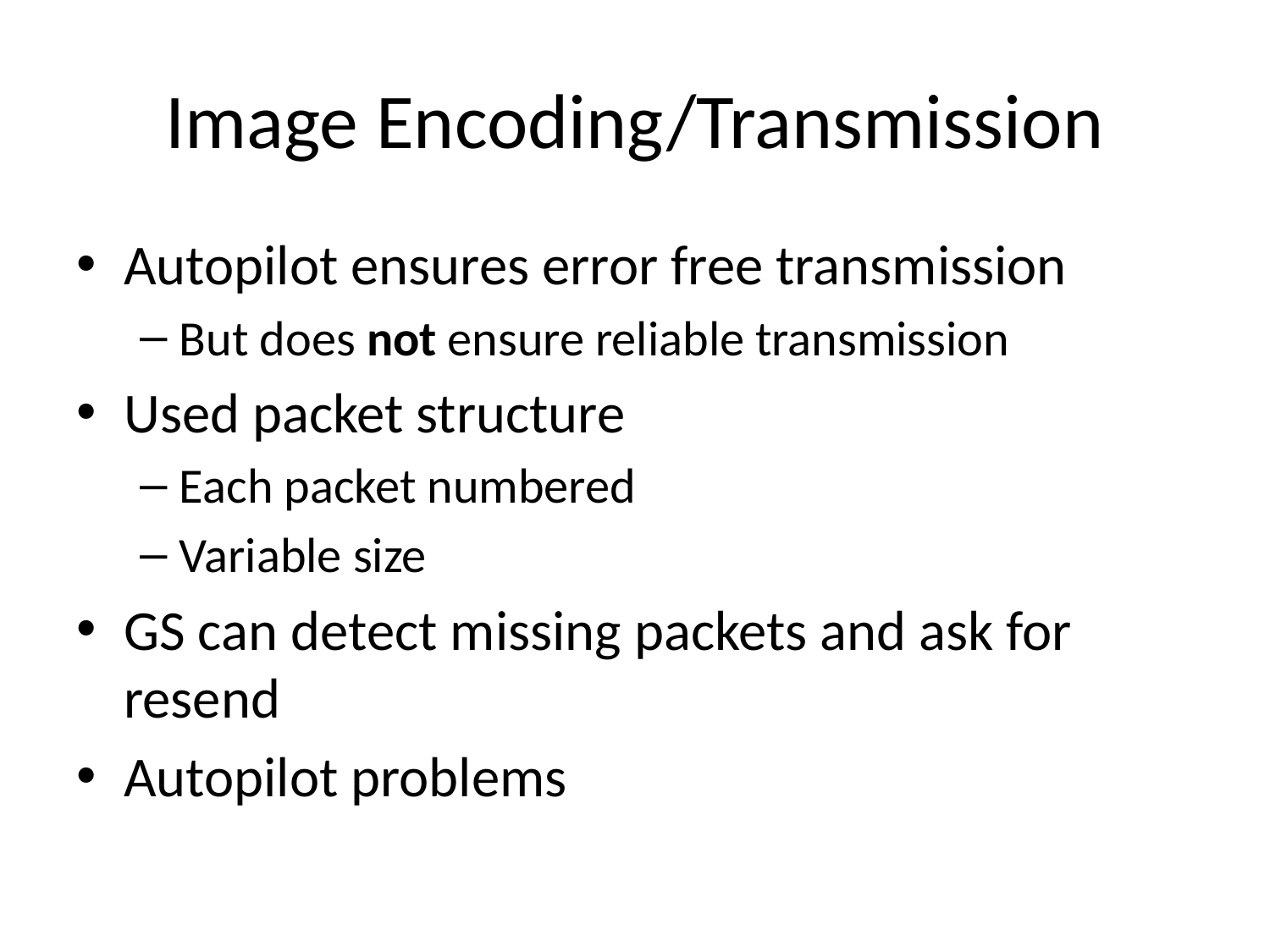

# Image Encoding/Transmission
Autopilot ensures error free transmission
But does not ensure reliable transmission
Used packet structure
Each packet numbered
Variable size
GS can detect missing packets and ask for resend
Autopilot problems